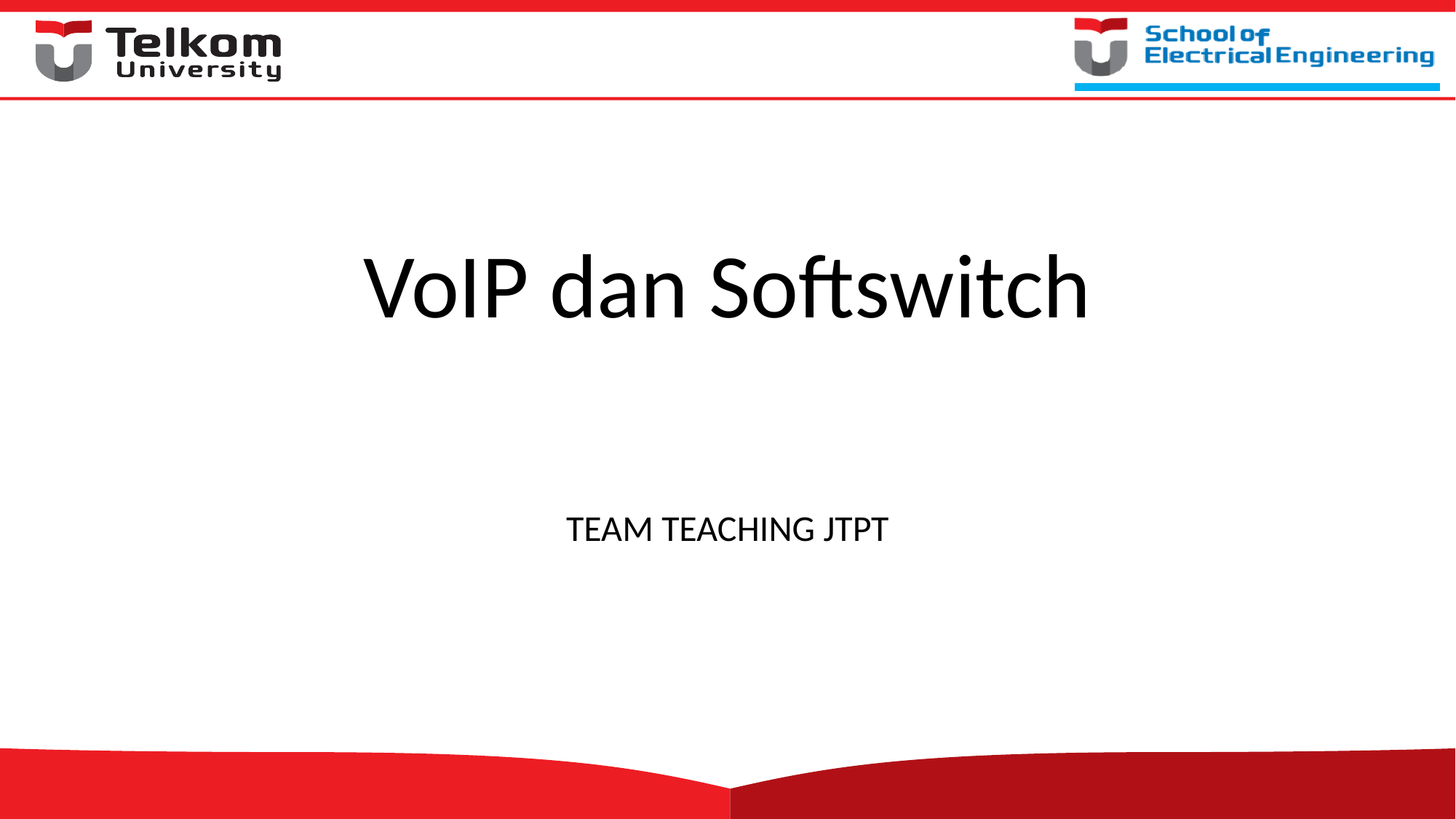

# VoIP dan Softswitch
TEAM TEACHING JTPT